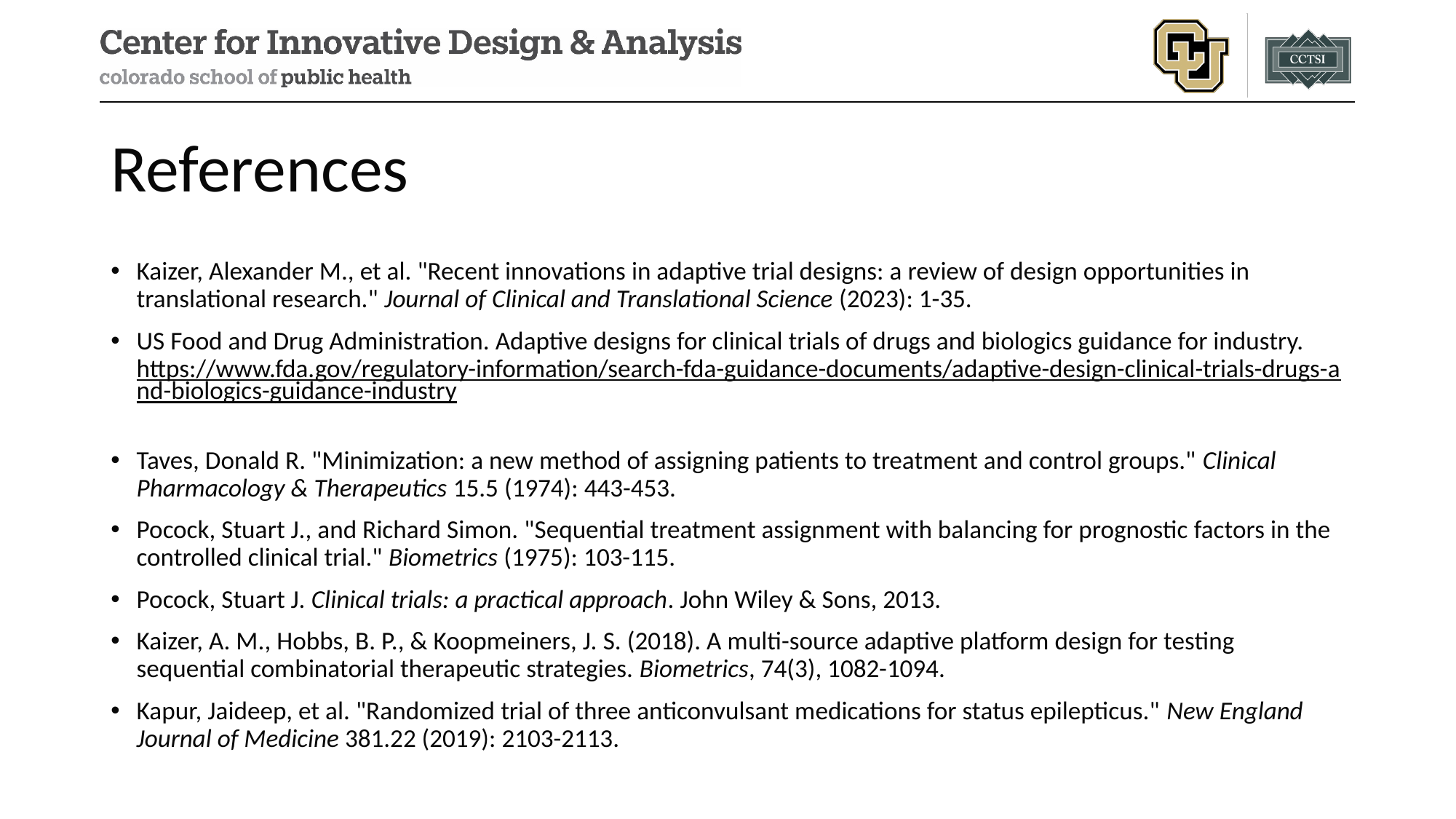

# References
Kaizer, Alexander M., et al. "Recent innovations in adaptive trial designs: a review of design opportunities in translational research." Journal of Clinical and Translational Science (2023): 1-35.
US Food and Drug Administration. Adaptive designs for clinical trials of drugs and biologics guidance for industry. https://www.fda.gov/regulatory-information/search-fda-guidance-documents/adaptive-design-clinical-trials-drugs-and-biologics-guidance-industry
Taves, Donald R. "Minimization: a new method of assigning patients to treatment and control groups." Clinical Pharmacology & Therapeutics 15.5 (1974): 443-453.
Pocock, Stuart J., and Richard Simon. "Sequential treatment assignment with balancing for prognostic factors in the controlled clinical trial." Biometrics (1975): 103-115.
Pocock, Stuart J. Clinical trials: a practical approach. John Wiley & Sons, 2013.
Kaizer, A. M., Hobbs, B. P., & Koopmeiners, J. S. (2018). A multi-source adaptive platform design for testing sequential combinatorial therapeutic strategies. Biometrics, 74(3), 1082-1094.
Kapur, Jaideep, et al. "Randomized trial of three anticonvulsant medications for status epilepticus." New England Journal of Medicine 381.22 (2019): 2103-2113.